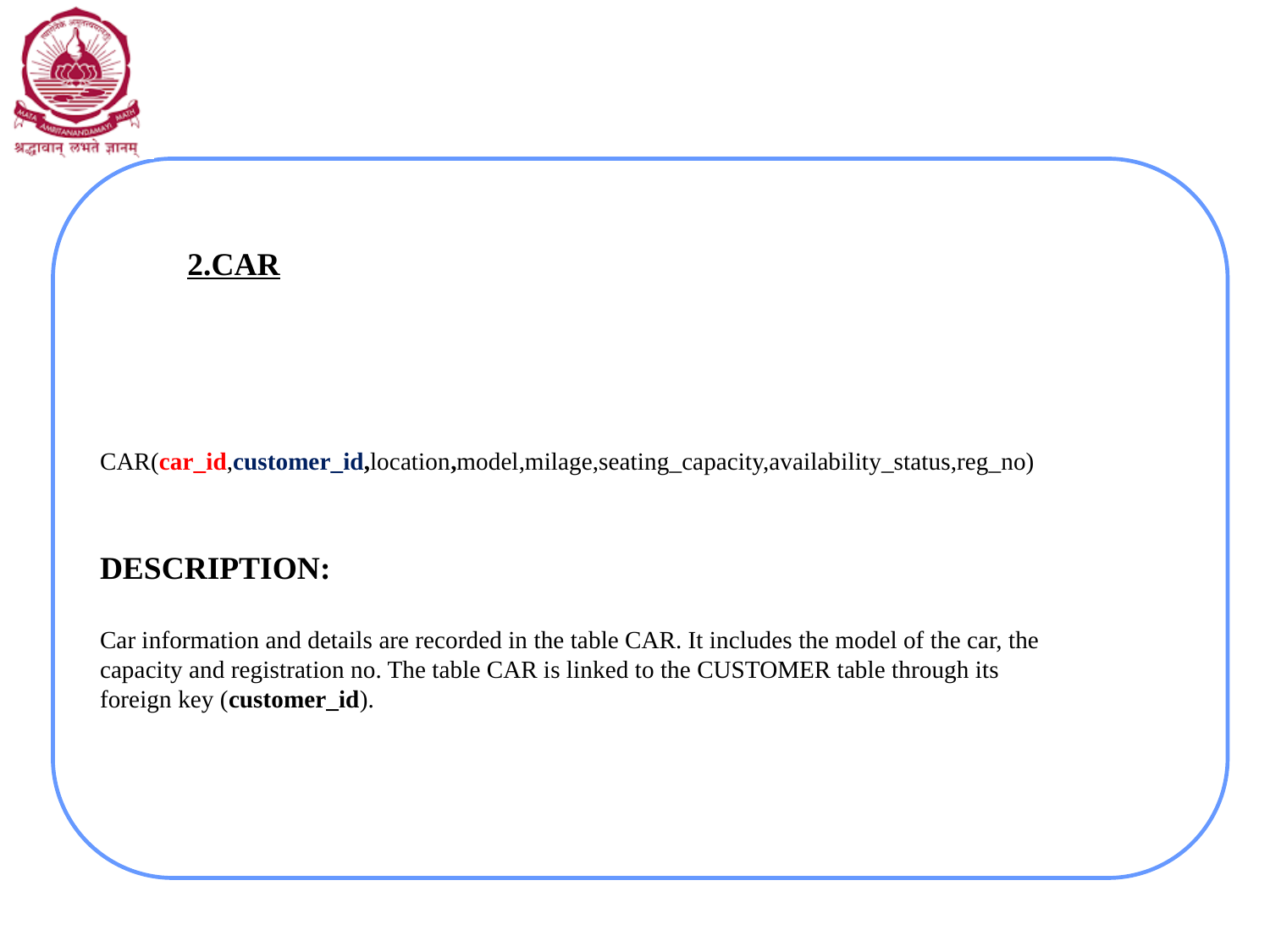

#
2.CAR
CAR(car_id,customer_id,location,model,milage,seating_capacity,availability_status,reg_no)
DESCRIPTION:

Car information and details are recorded in the table CAR. It includes the model of the car, the capacity and registration no. The table CAR is linked to the CUSTOMER table through its foreign key (customer_id).